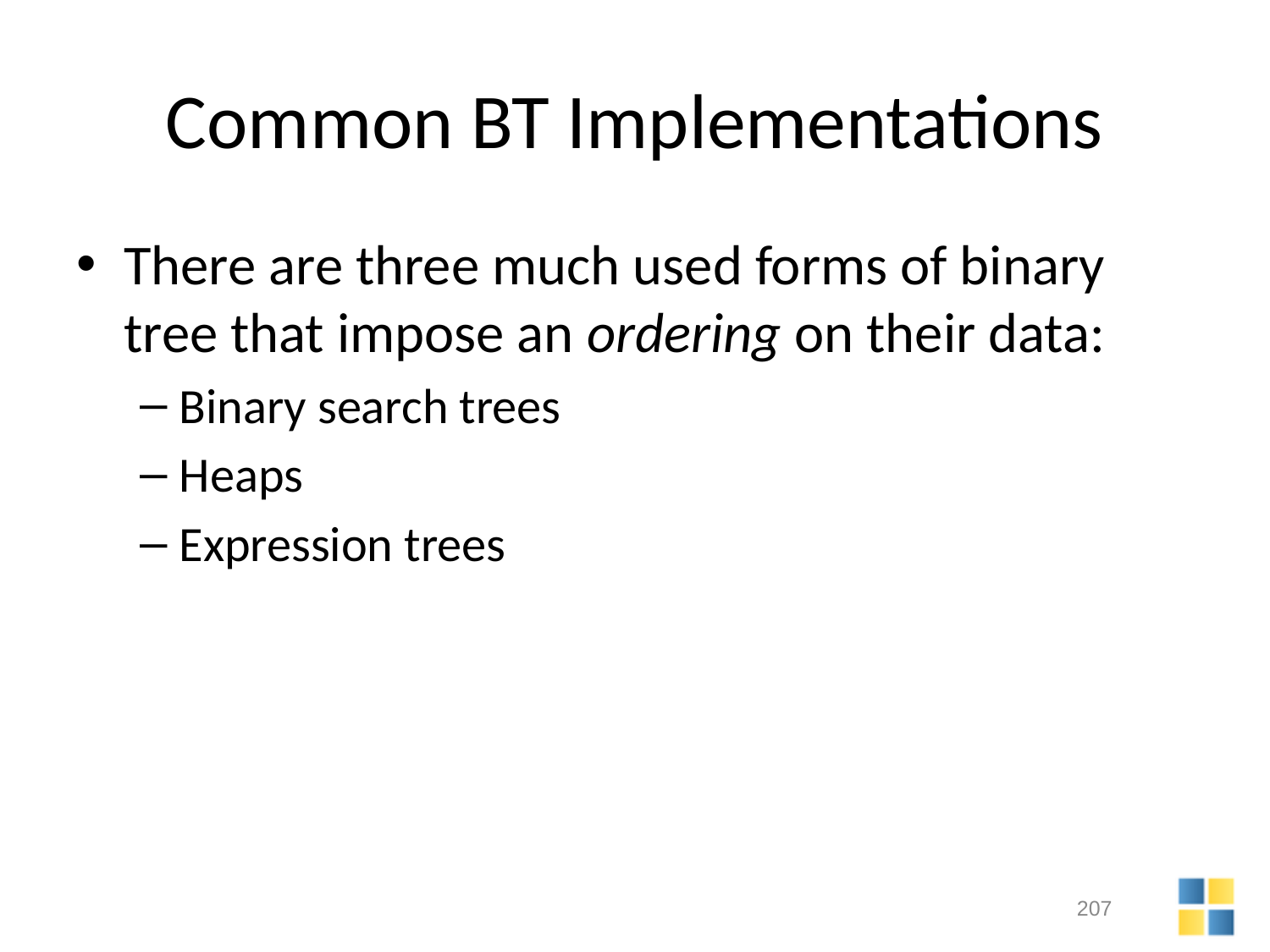

# Common BT Implementations
There are three much used forms of binary tree that impose an ordering on their data:
Binary search trees
Heaps
Expression trees

207